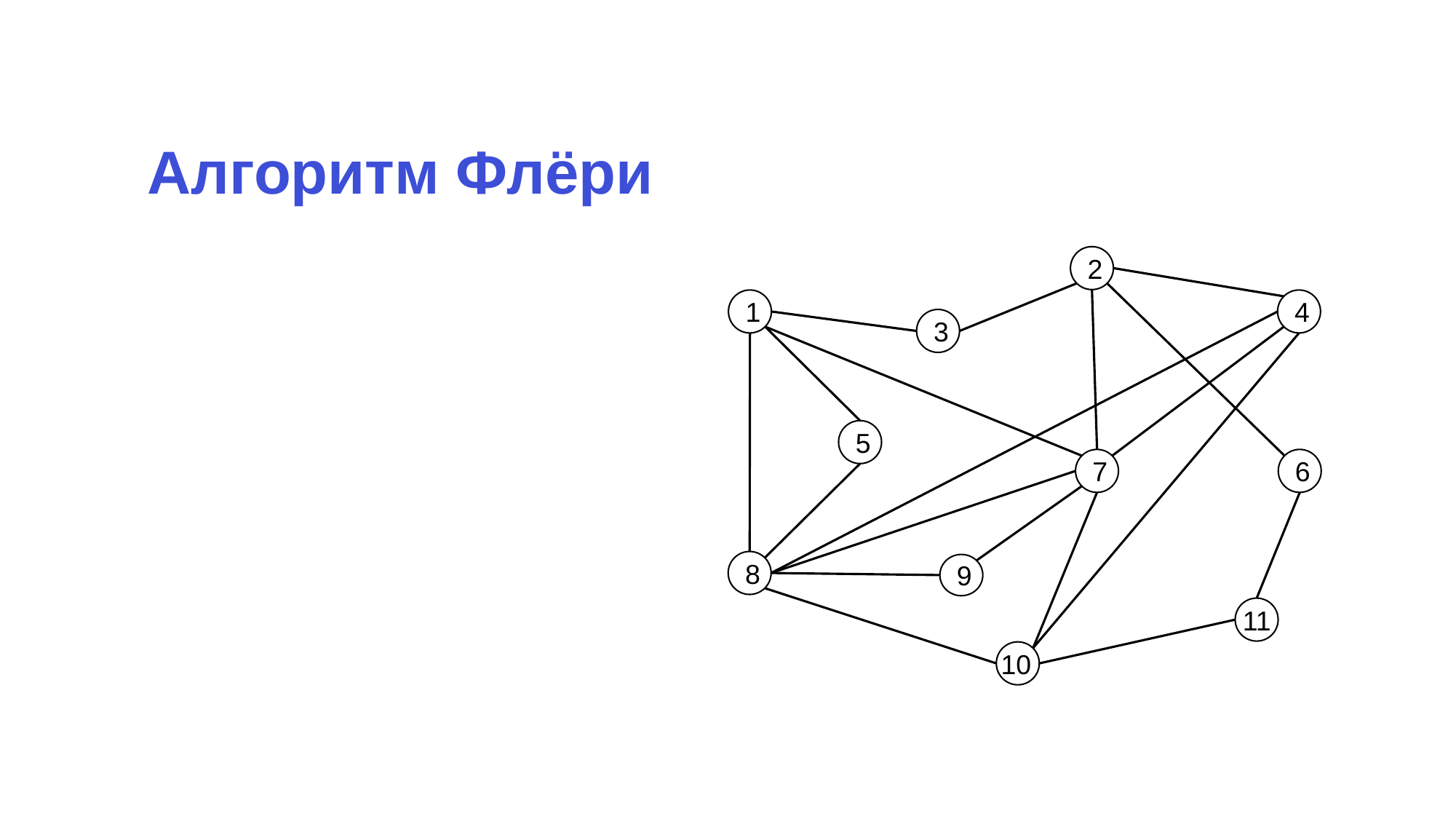

Алгоритм Флёри
2
1
4
3
5
7
6
8
9
11

10